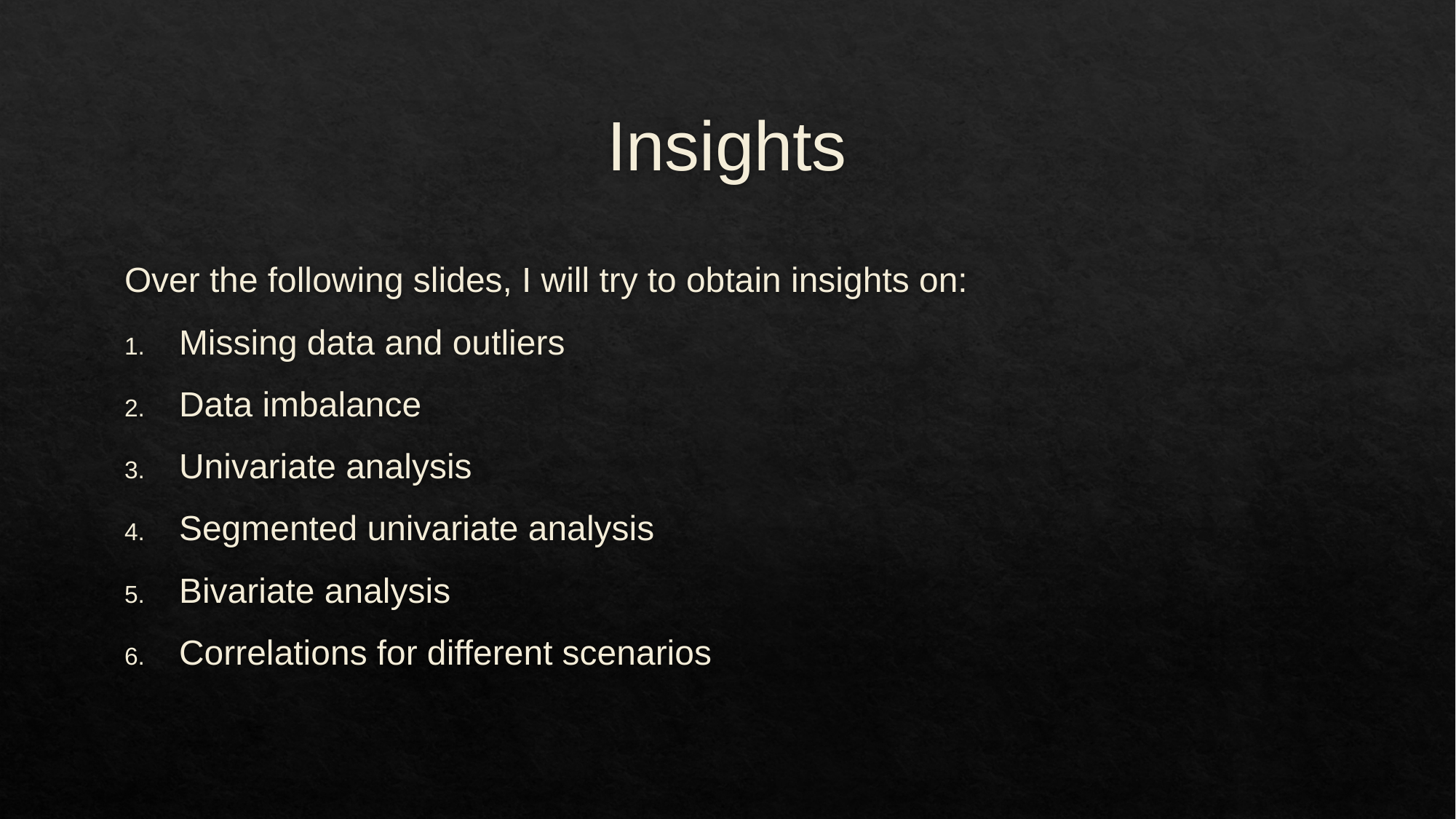

# Insights
Over the following slides, I will try to obtain insights on:
Missing data and outliers
Data imbalance
Univariate analysis
Segmented univariate analysis
Bivariate analysis
Correlations for different scenarios